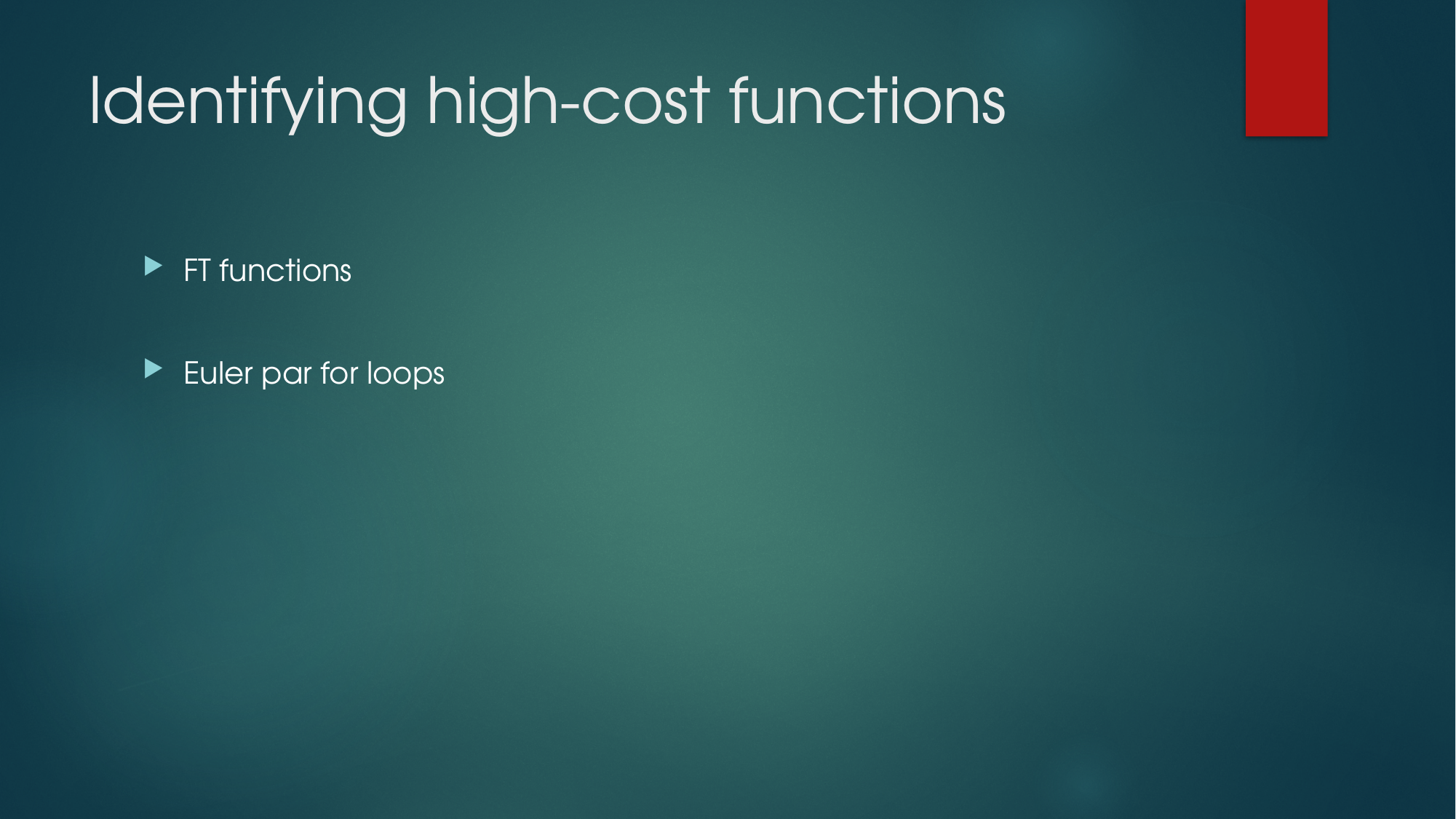

# Identifying high-cost functions
FT functions

Euler par for loops